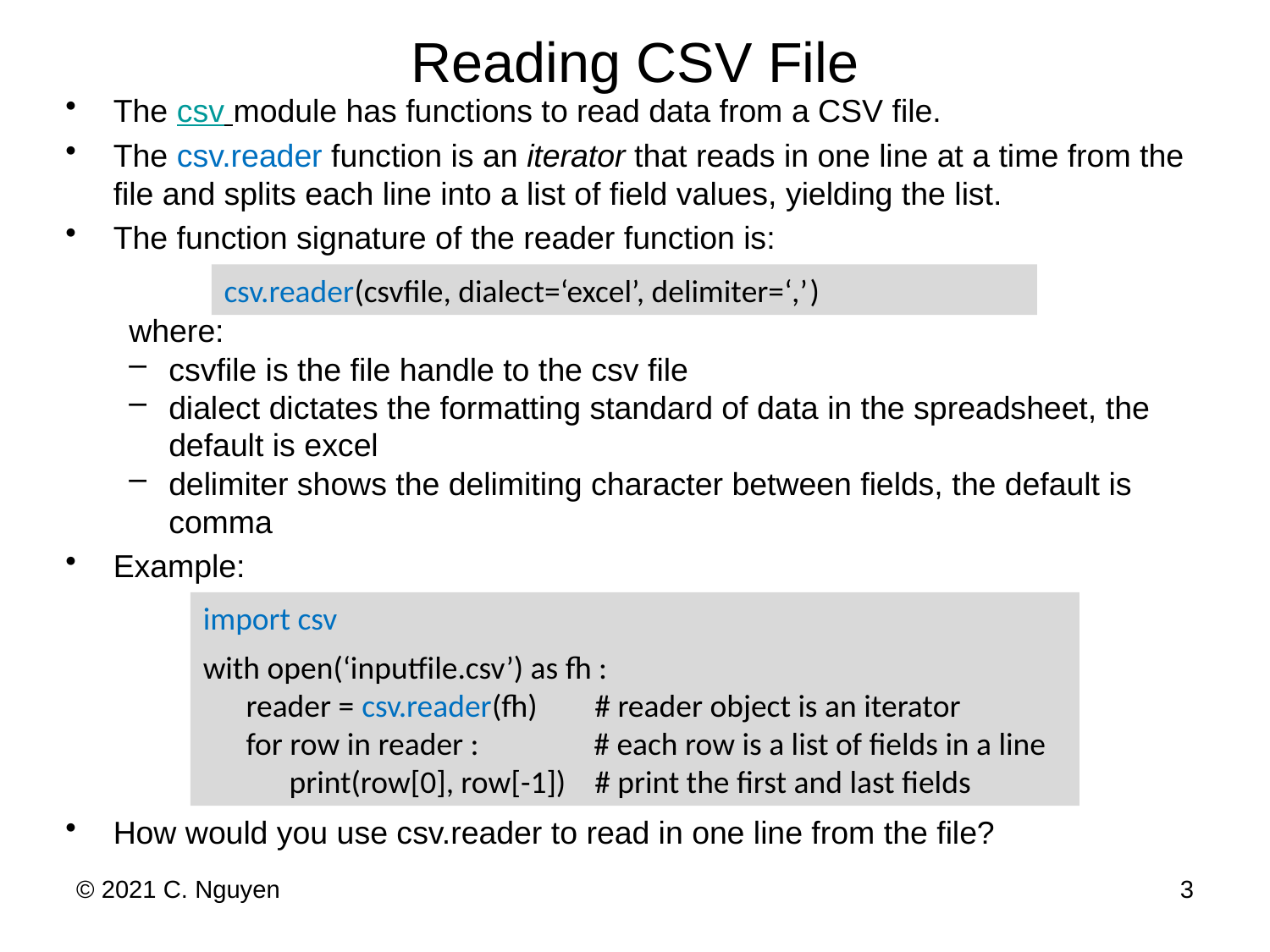

# Reading CSV File
The csv module has functions to read data from a CSV file.
The csv.reader function is an iterator that reads in one line at a time from the file and splits each line into a list of field values, yielding the list.
The function signature of the reader function is:

where:
csvfile is the file handle to the csv file
dialect dictates the formatting standard of data in the spreadsheet, the default is excel
delimiter shows the delimiting character between fields, the default is comma
Example:

How would you use csv.reader to read in one line from the file?
csv.reader(csvfile, dialect=‘excel’, delimiter=‘,’)
import csv
with open(‘inputfile.csv’) as fh :
      reader = csv.reader(fh)        # reader object is an iterator
      for row in reader :                # each row is a list of fields in a line
            print(row[0], row[-1])    # print the first and last fields
© 2021 C. Nguyen
3